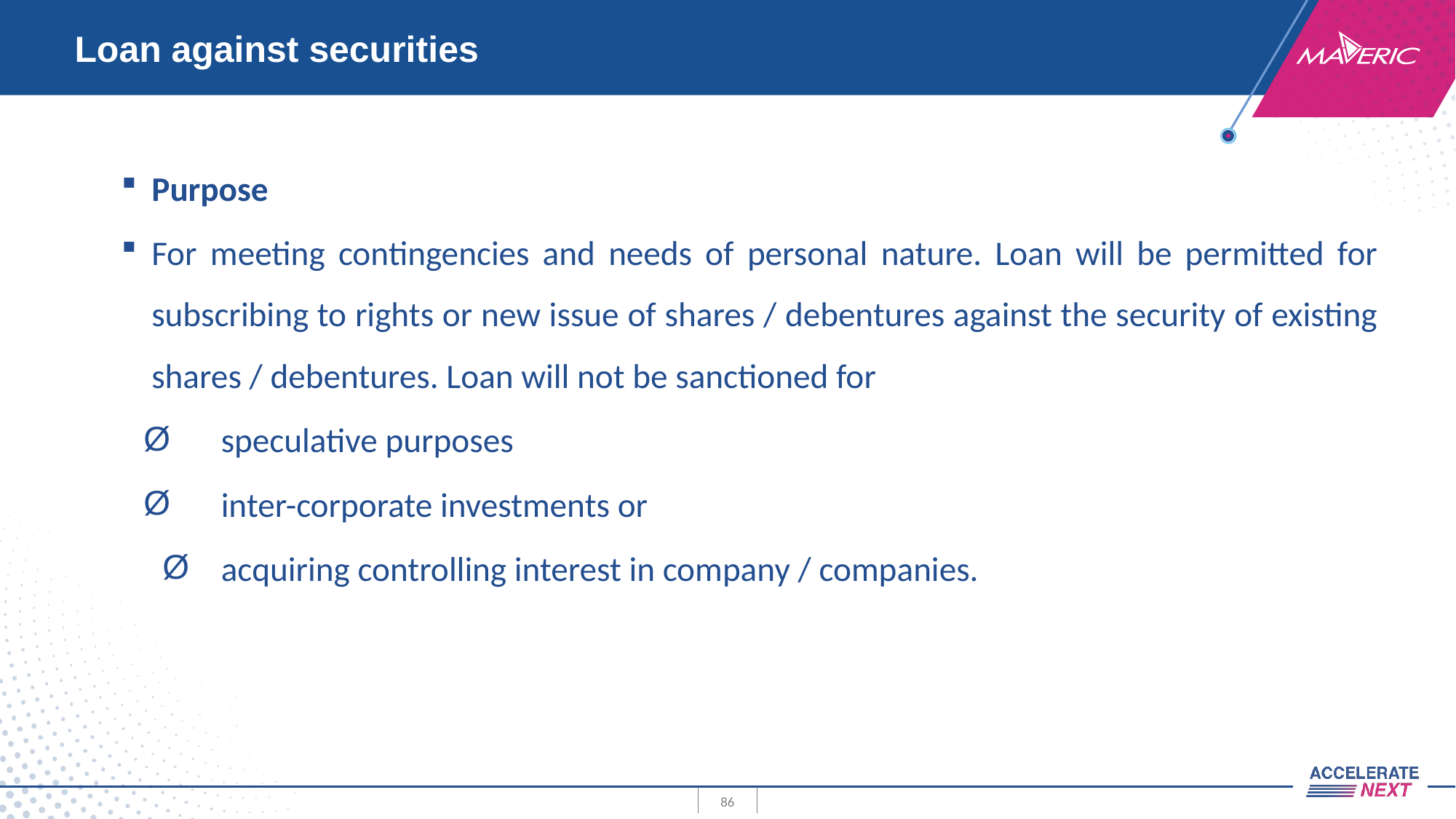

# Loan against securities
Purpose
For meeting contingencies and needs of personal nature. Loan will be permitted for subscribing to rights or new issue of shares / debentures against the security of existing shares / debentures. Loan will not be sanctioned for
speculative purposes
inter-corporate investments or
acquiring controlling interest in company / companies.

86